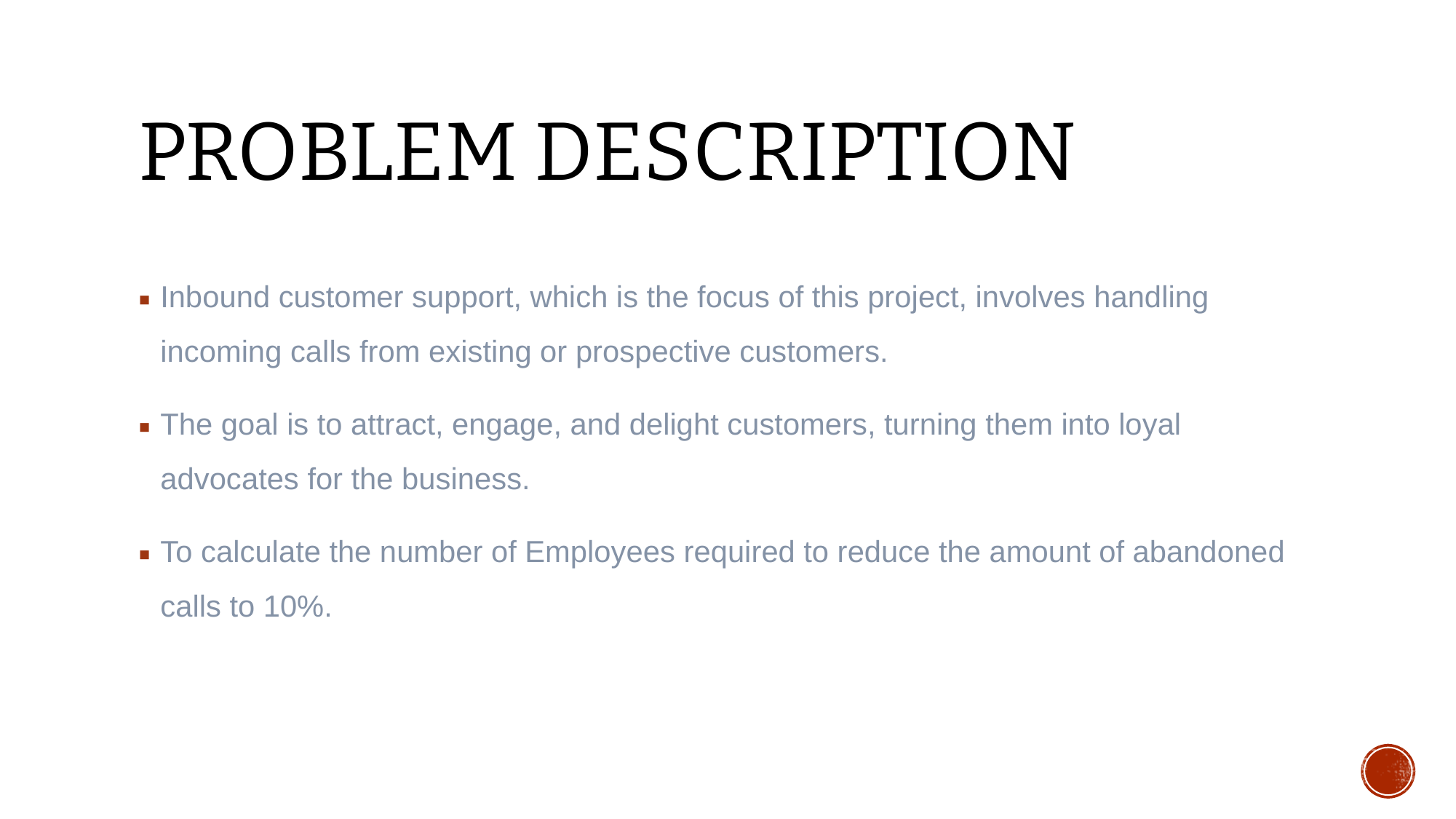

# PROBLEM DESCRIPTION
Inbound customer support, which is the focus of this project, involves handling incoming calls from existing or prospective customers.
The goal is to attract, engage, and delight customers, turning them into loyal advocates for the business.
To calculate the number of Employees required to reduce the amount of abandoned calls to 10%.